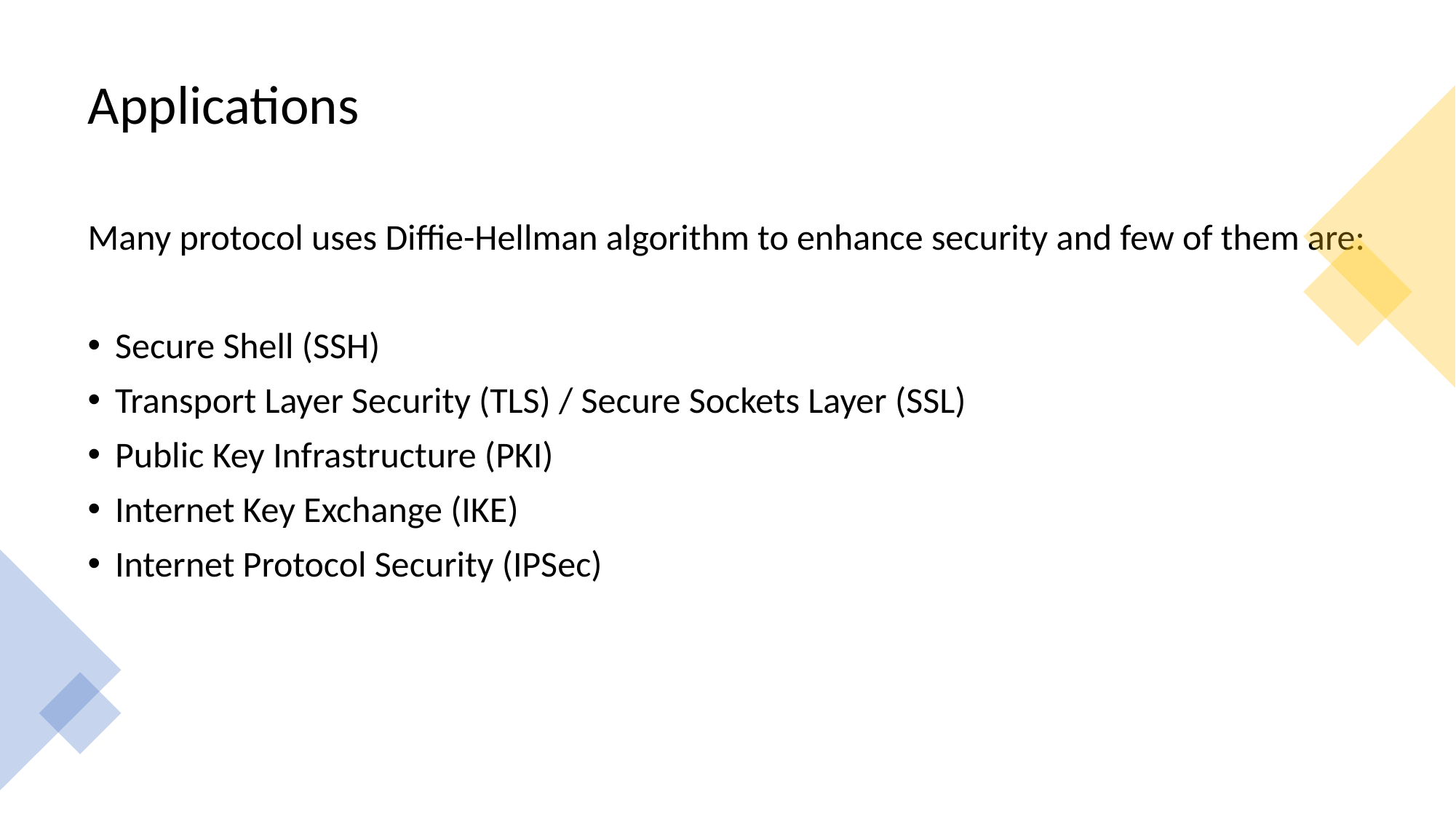

# Applications

Many protocol uses Diffie-Hellman algorithm to enhance security and few of them are:

Secure Shell (SSH)
Transport Layer Security (TLS) / Secure Sockets Layer (SSL)
Public Key Infrastructure (PKI)
Internet Key Exchange (IKE)
Internet Protocol Security (IPSec)

32